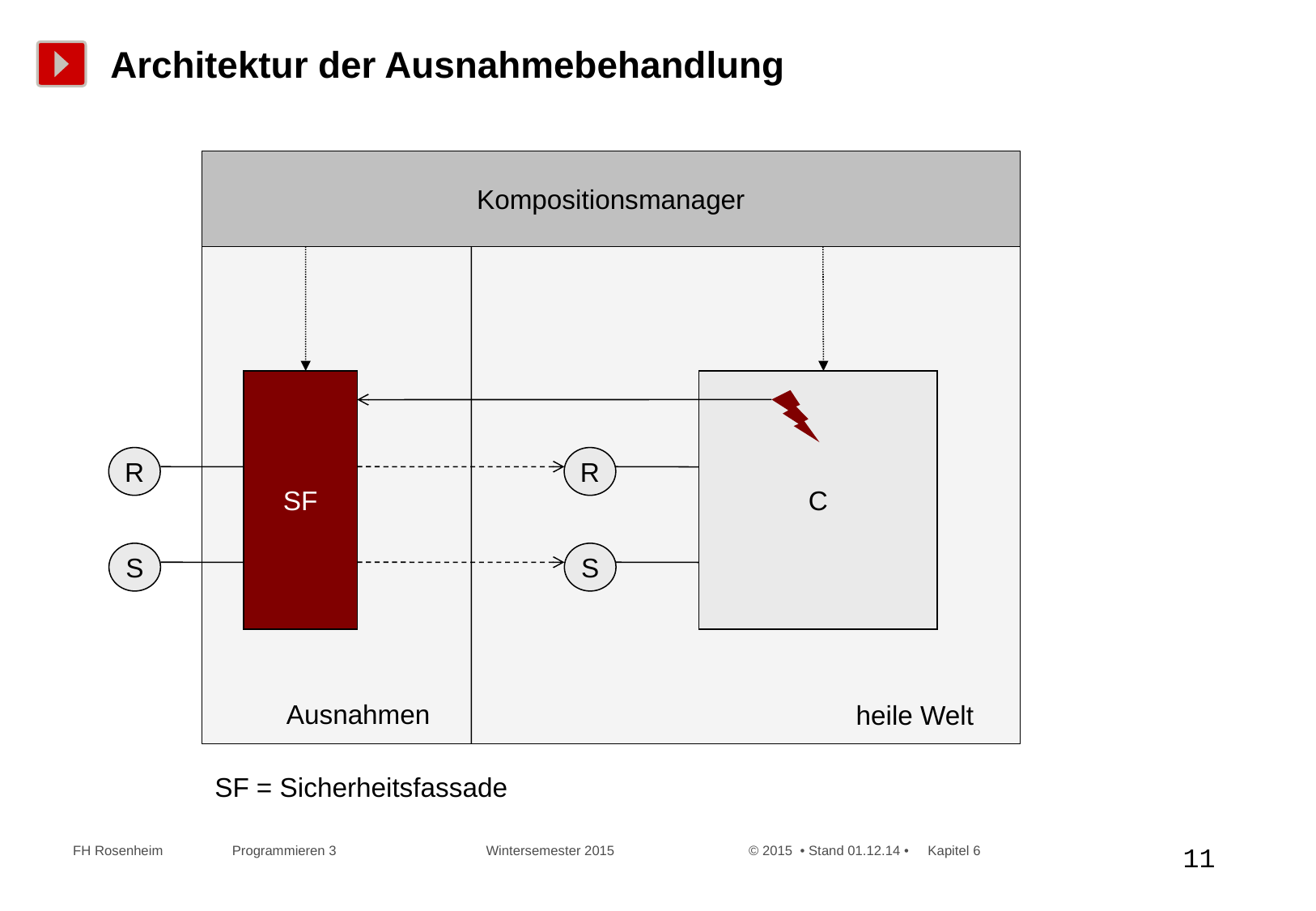

# Architektur der Ausnahmebehandlung
Kompositionsmanager

SF
C

R
R

S
S

Ausnahmen
heile Welt
SF = Sicherheitsfassade
      FH Rosenheim                  Programmieren 3                                       Wintersemester 2015                                   © 2015  • Stand 01.12.14 •     Kapitel 6